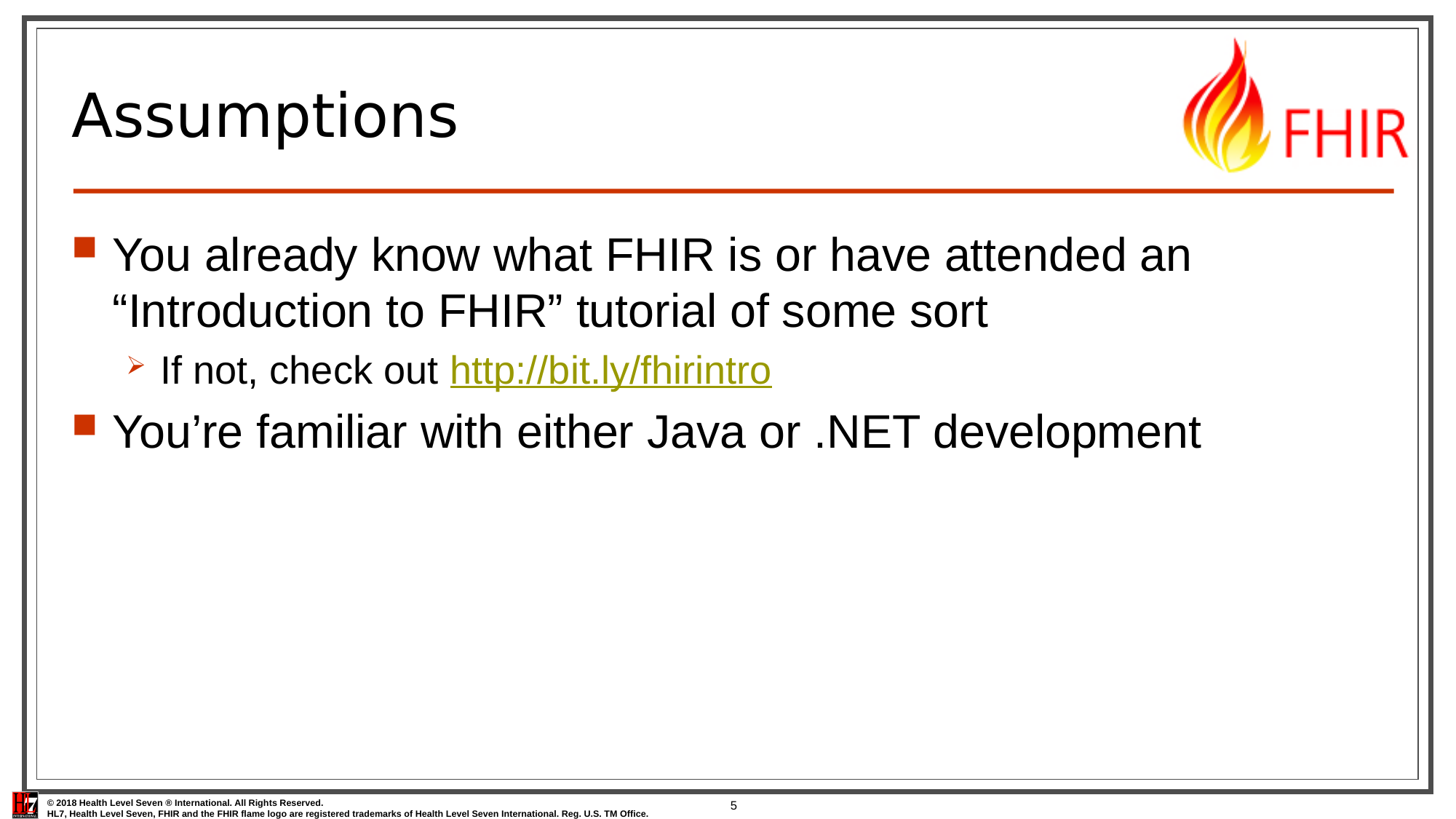

# Assumptions
You already know what FHIR is or have attended an “Introduction to FHIR” tutorial of some sort
If not, check out http://bit.ly/fhirintro
You’re familiar with either Java or .NET development
5